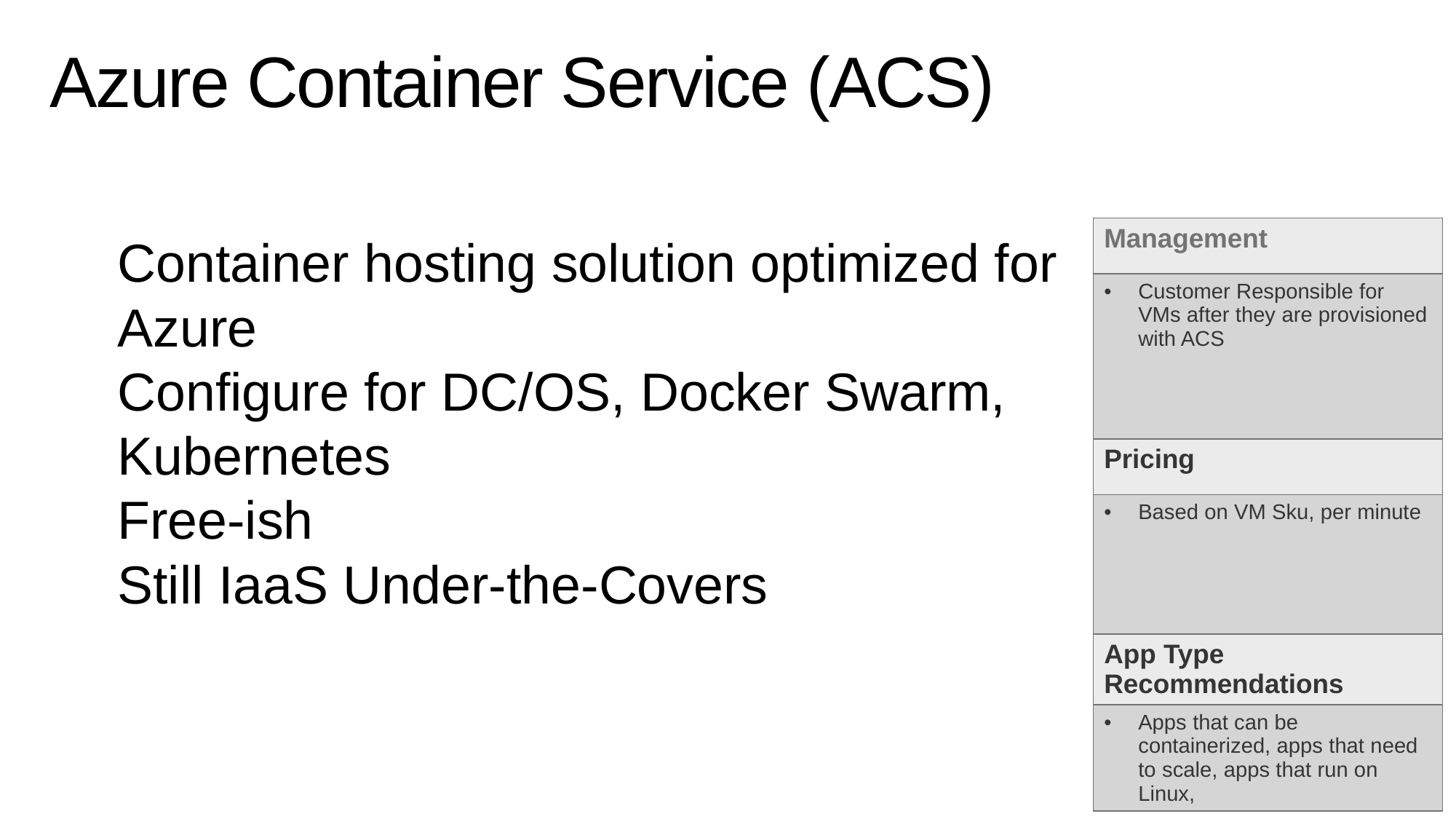

# Azure Container Service (ACS)
Container hosting solution optimized for Azure
Configure for DC/OS, Docker Swarm, Kubernetes
Free-ish
Still IaaS Under-the-Covers
| Management |
| --- |
| Customer Responsible for VMs after they are provisioned with ACS |
| Pricing |
| Based on VM Sku, per minute |
| App Type Recommendations |
| Apps that can be containerized, apps that need to scale, apps that run on Linux, |